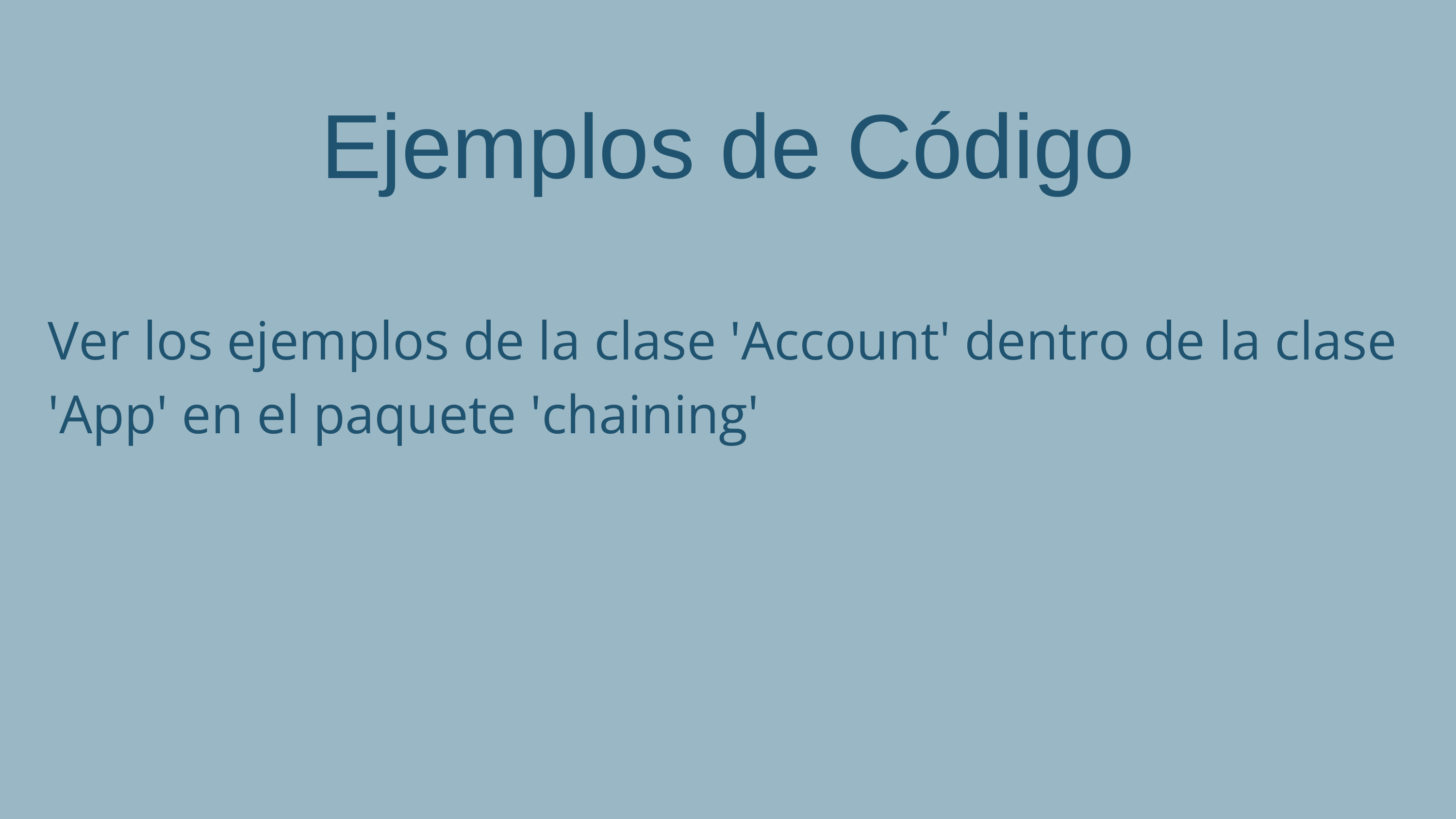

Ejemplos de Código
Ver los ejemplos de la clase 'Account' dentro de la clase 'App' en el paquete 'chaining'